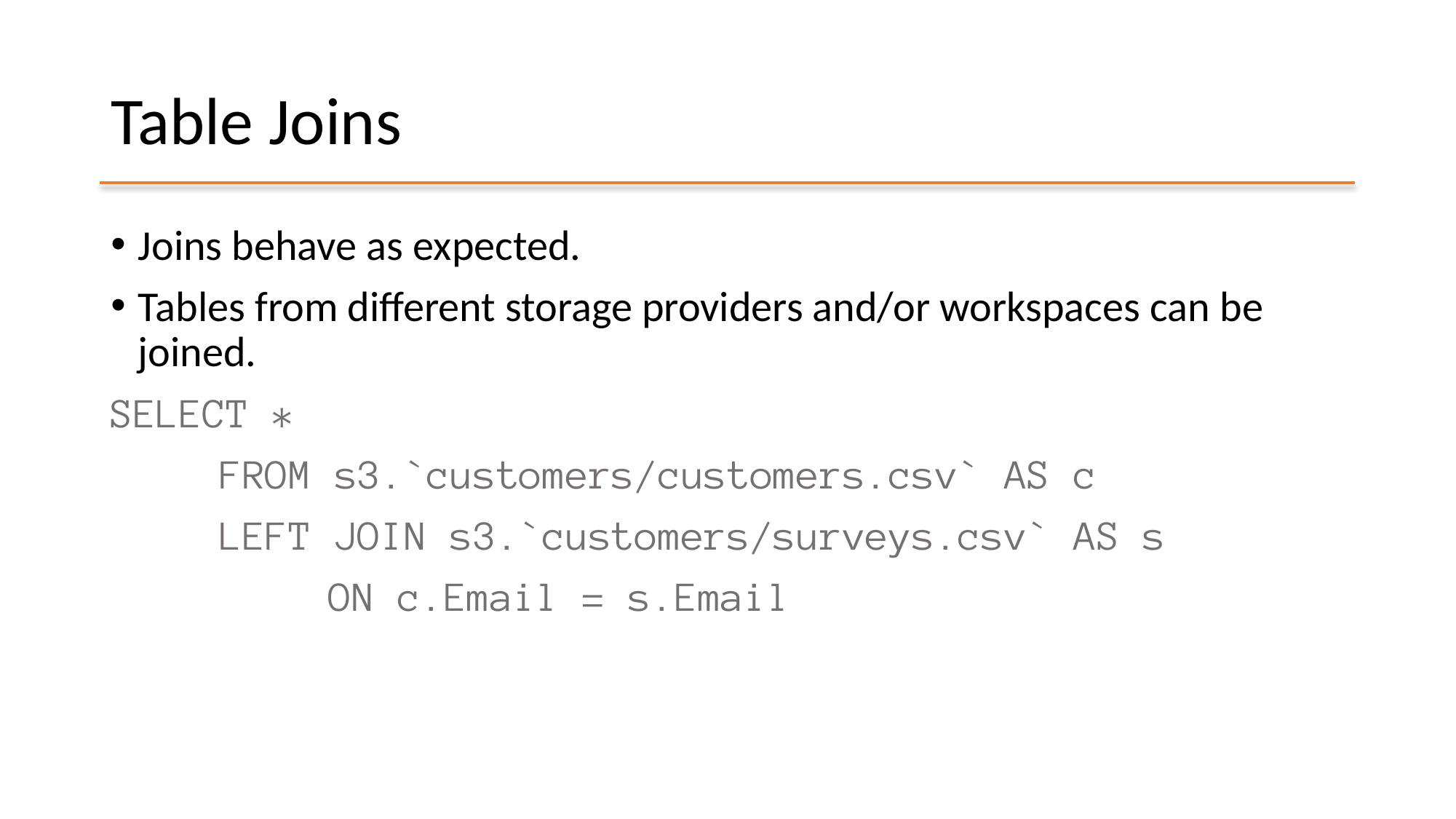

# Table Joins
Joins behave as expected.
Tables from different storage providers and/or workspaces can be joined.
SELECT *
	FROM s3.`customers/customers.csv` AS c
	LEFT JOIN s3.`customers/surveys.csv` AS s
		ON c.Email = s.Email